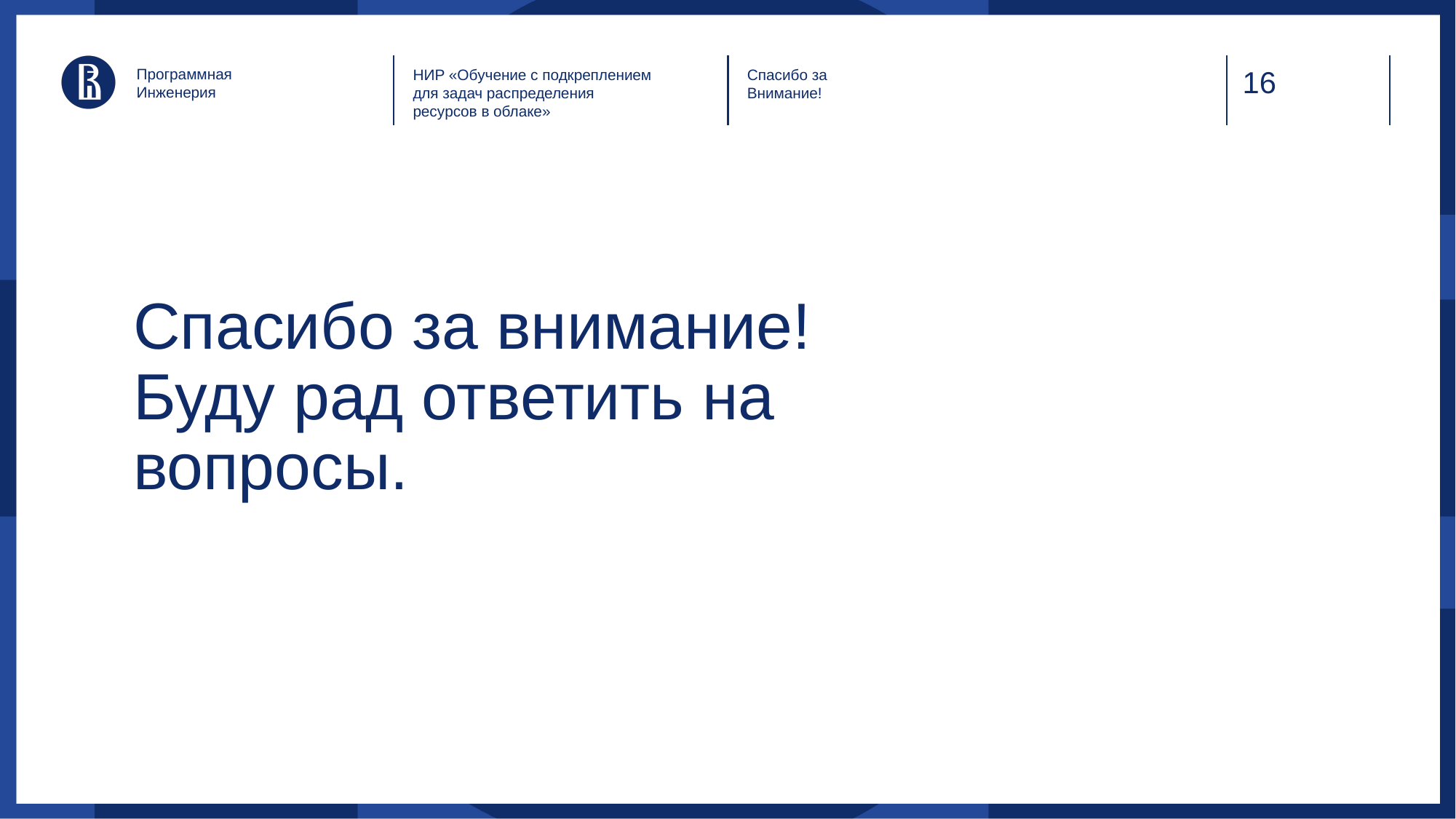

Программная
Инженерия
НИР «Обучение с подкреплением для задач распределения ресурсов в облаке»
Спасибо за
Внимание!
Спасибо за внимание!
Буду рад ответить на вопросы.